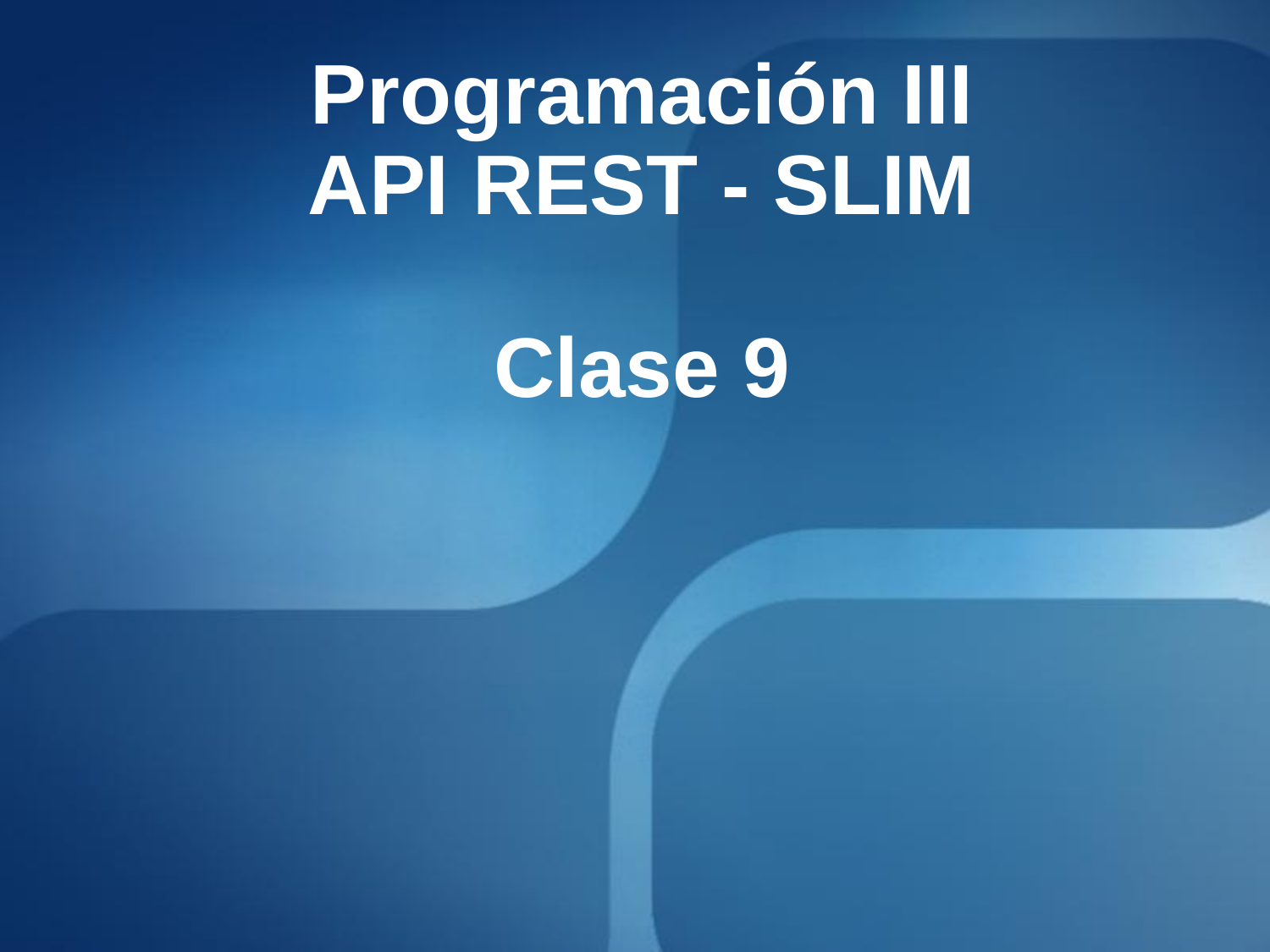

Programación III
API REST - SLIM
Clase 9